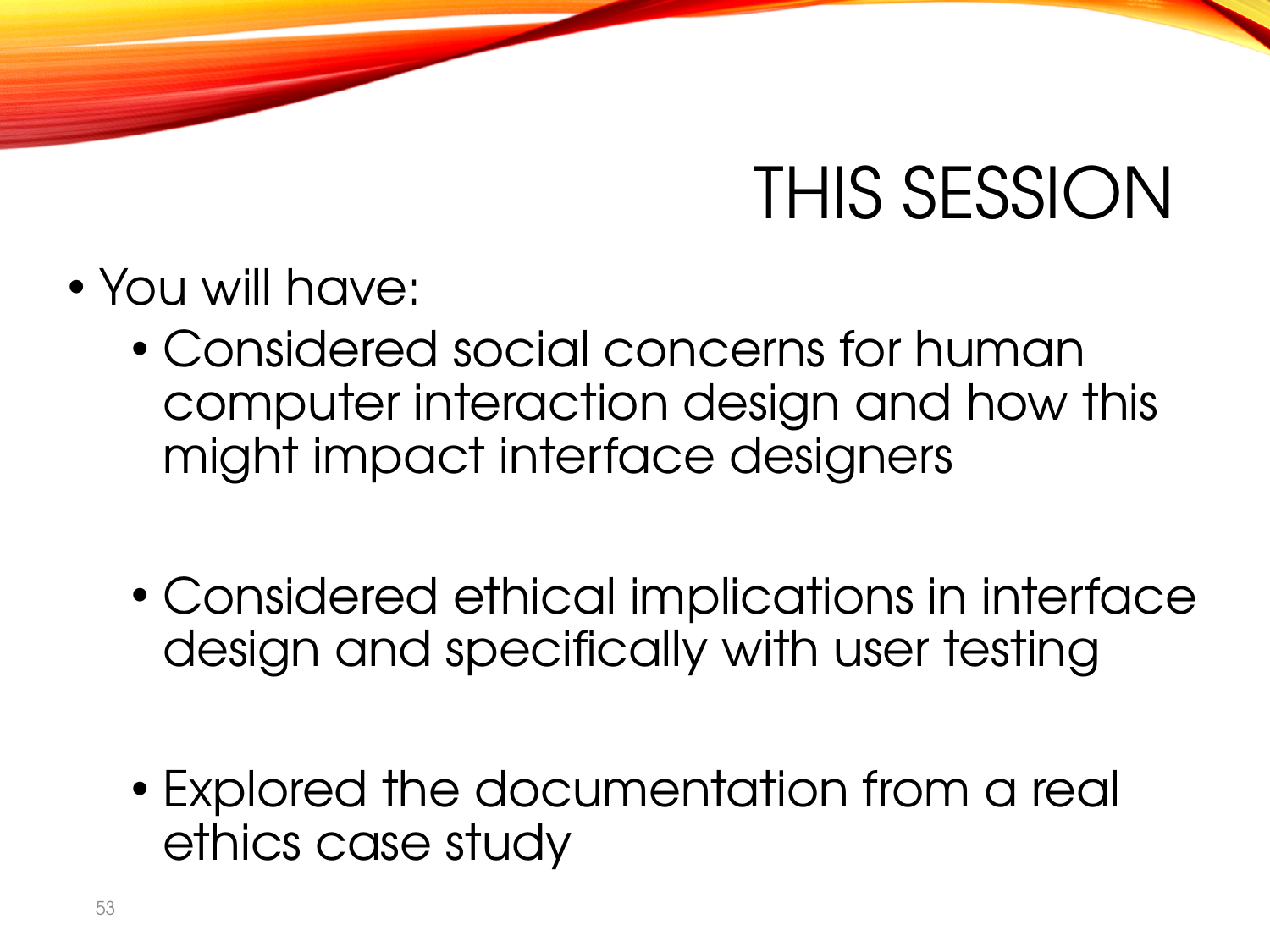

# This session
You will have:
Considered social concerns for human computer interaction design and how this might impact interface designers

Considered ethical implications in interface design and specifically with user testing

Explored the documentation from a real ethics case study
53